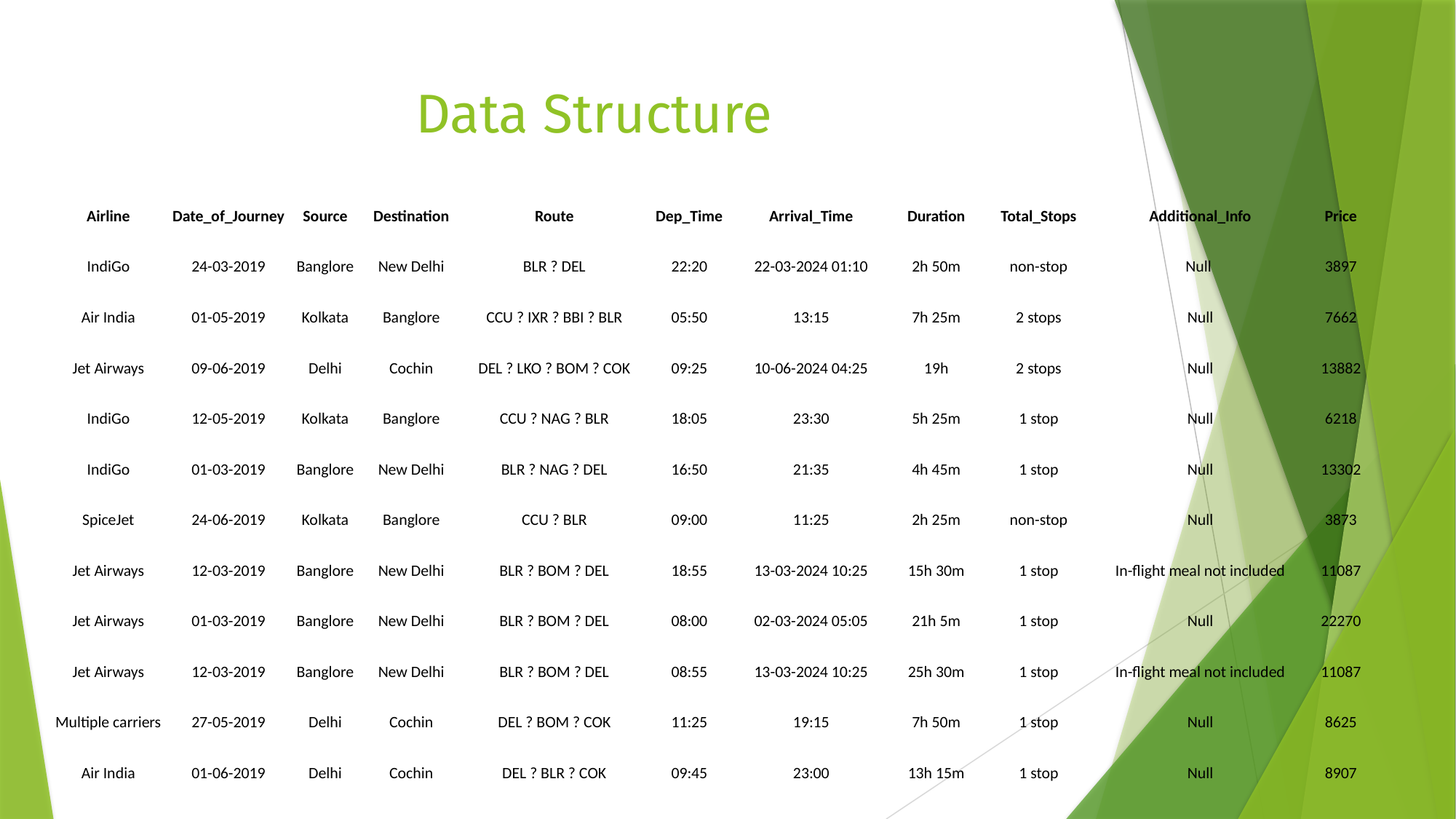

# Data Structure
| Airline | Date\_of\_Journey | Source | Destination | Route | Dep\_Time | Arrival\_Time | Duration | Total\_Stops | Additional\_Info | Price |
| --- | --- | --- | --- | --- | --- | --- | --- | --- | --- | --- |
| IndiGo | 24-03-2019 | Banglore | New Delhi | BLR ? DEL | 22:20 | 22-03-2024 01:10 | 2h 50m | non-stop | Null | 3897 |
| Air India | 01-05-2019 | Kolkata | Banglore | CCU ? IXR ? BBI ? BLR | 05:50 | 13:15 | 7h 25m | 2 stops | Null | 7662 |
| Jet Airways | 09-06-2019 | Delhi | Cochin | DEL ? LKO ? BOM ? COK | 09:25 | 10-06-2024 04:25 | 19h | 2 stops | Null | 13882 |
| IndiGo | 12-05-2019 | Kolkata | Banglore | CCU ? NAG ? BLR | 18:05 | 23:30 | 5h 25m | 1 stop | Null | 6218 |
| IndiGo | 01-03-2019 | Banglore | New Delhi | BLR ? NAG ? DEL | 16:50 | 21:35 | 4h 45m | 1 stop | Null | 13302 |
| SpiceJet | 24-06-2019 | Kolkata | Banglore | CCU ? BLR | 09:00 | 11:25 | 2h 25m | non-stop | Null | 3873 |
| Jet Airways | 12-03-2019 | Banglore | New Delhi | BLR ? BOM ? DEL | 18:55 | 13-03-2024 10:25 | 15h 30m | 1 stop | In-flight meal not included | 11087 |
| Jet Airways | 01-03-2019 | Banglore | New Delhi | BLR ? BOM ? DEL | 08:00 | 02-03-2024 05:05 | 21h 5m | 1 stop | Null | 22270 |
| Jet Airways | 12-03-2019 | Banglore | New Delhi | BLR ? BOM ? DEL | 08:55 | 13-03-2024 10:25 | 25h 30m | 1 stop | In-flight meal not included | 11087 |
| Multiple carriers | 27-05-2019 | Delhi | Cochin | DEL ? BOM ? COK | 11:25 | 19:15 | 7h 50m | 1 stop | Null | 8625 |
| Air India | 01-06-2019 | Delhi | Cochin | DEL ? BLR ? COK | 09:45 | 23:00 | 13h 15m | 1 stop | Null | 8907 |